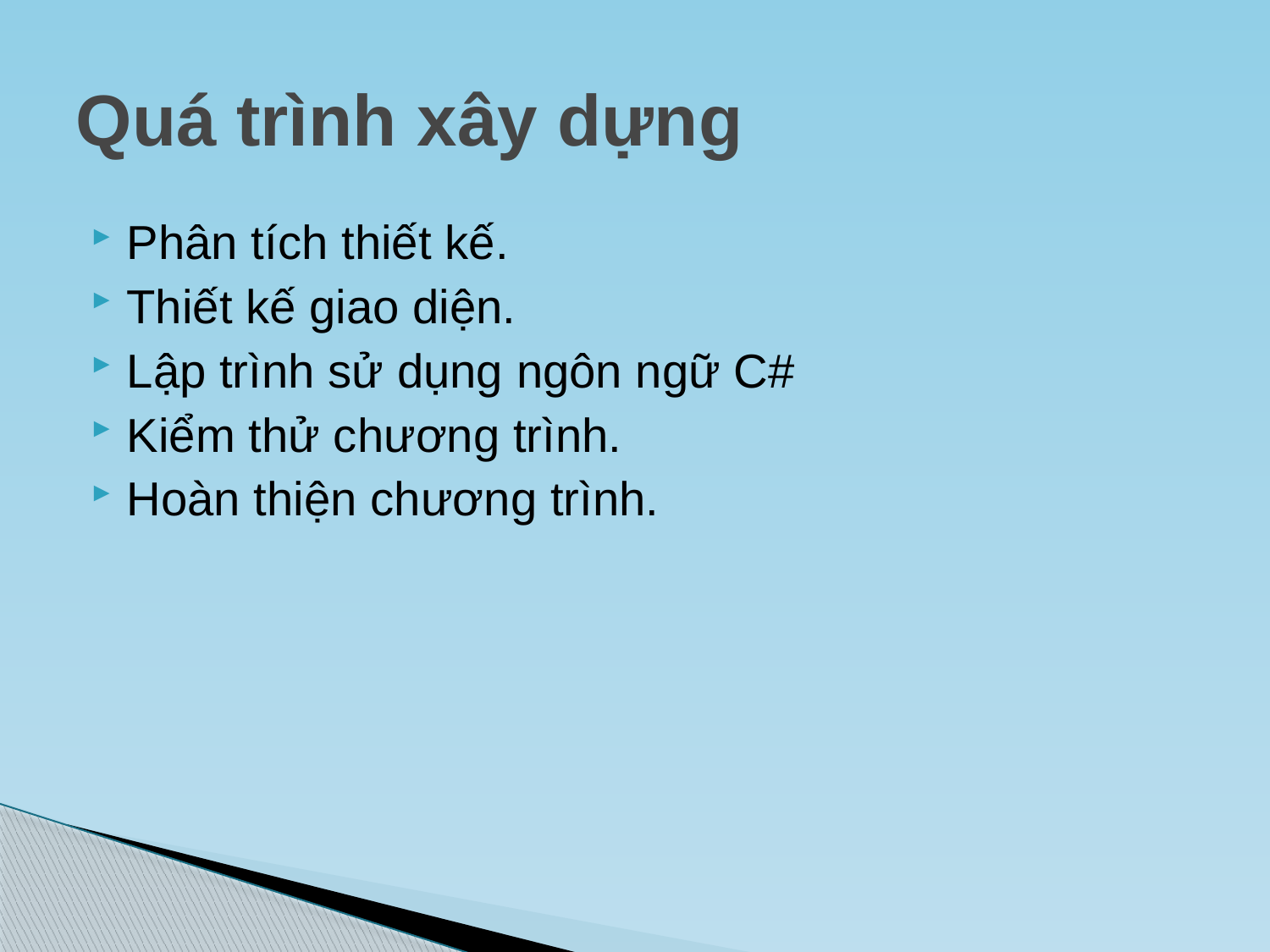

# Quá trình xây dựng
Phân tích thiết kế.
Thiết kế giao diện.
Lập trình sử dụng ngôn ngữ C#
Kiểm thử chương trình.
Hoàn thiện chương trình.